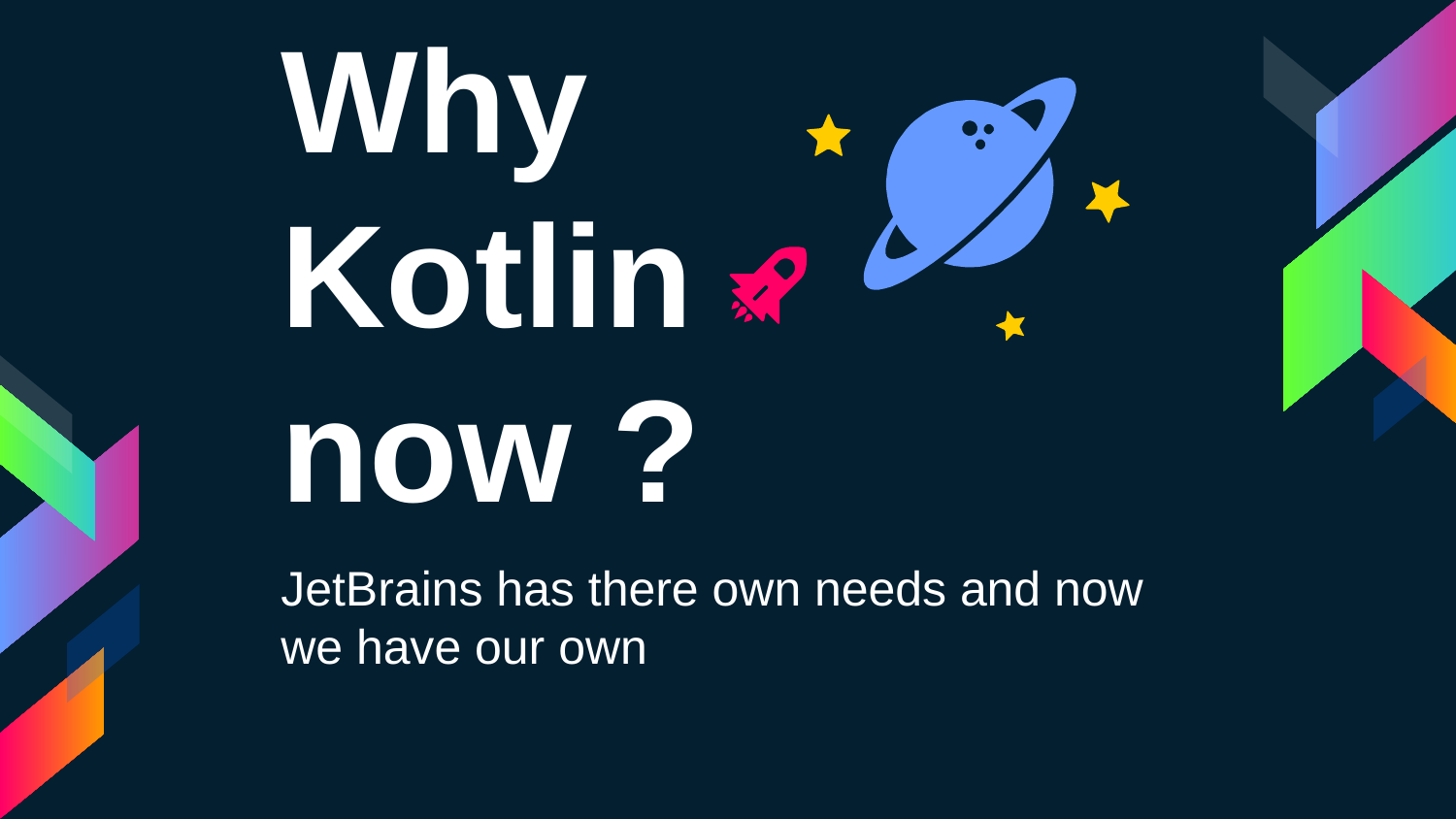

Why
Kotlin now ?
JetBrains has there own needs and now we have our own